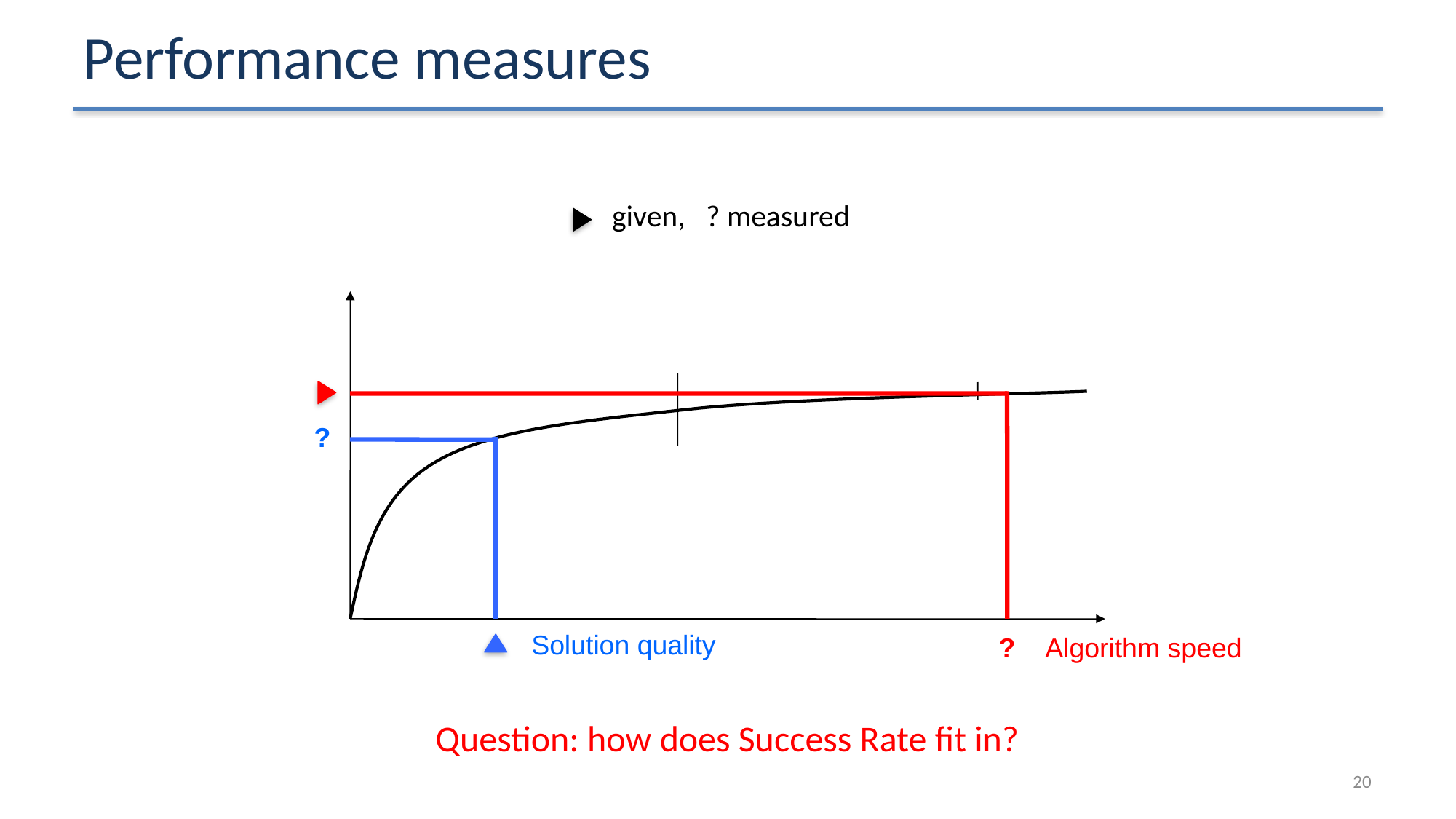

# Performance measures
 given,   ? measured

Solution quality
Algorithm speed

?

?

Question: how does Success Rate fit in?
20